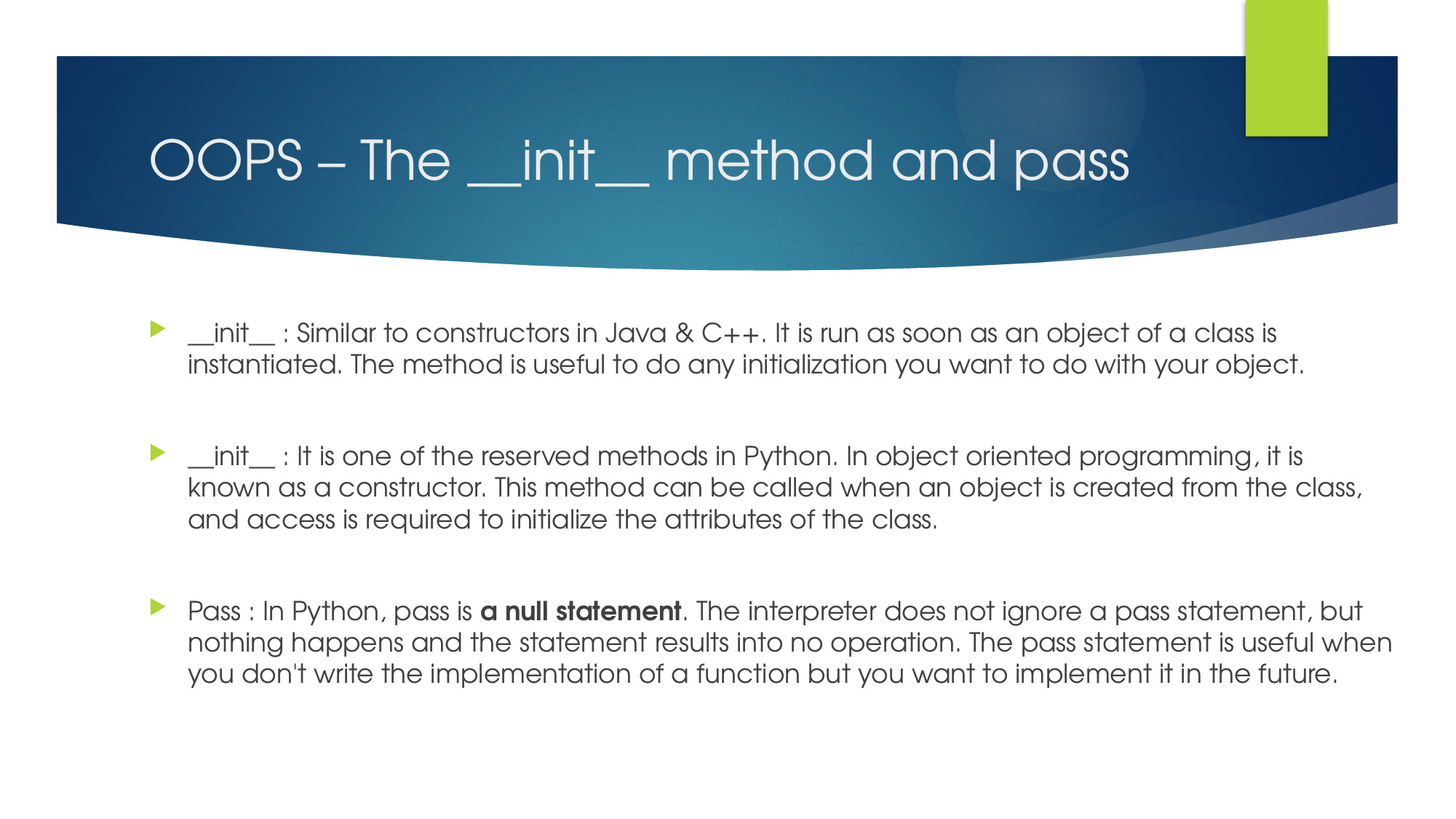

# OOPS – The __init__ method and pass
__init__ : Similar to constructors in Java & C++. It is run as soon as an object of a class is instantiated. The method is useful to do any initialization you want to do with your object.

__init__ : It is one of the reserved methods in Python. In object oriented programming, it is known as a constructor. This method can be called when an object is created from the class, and access is required to initialize the attributes of the class.

Pass : In Python, pass is a null statement. The interpreter does not ignore a pass statement, but nothing happens and the statement results into no operation. The pass statement is useful when you don't write the implementation of a function but you want to implement it in the future.